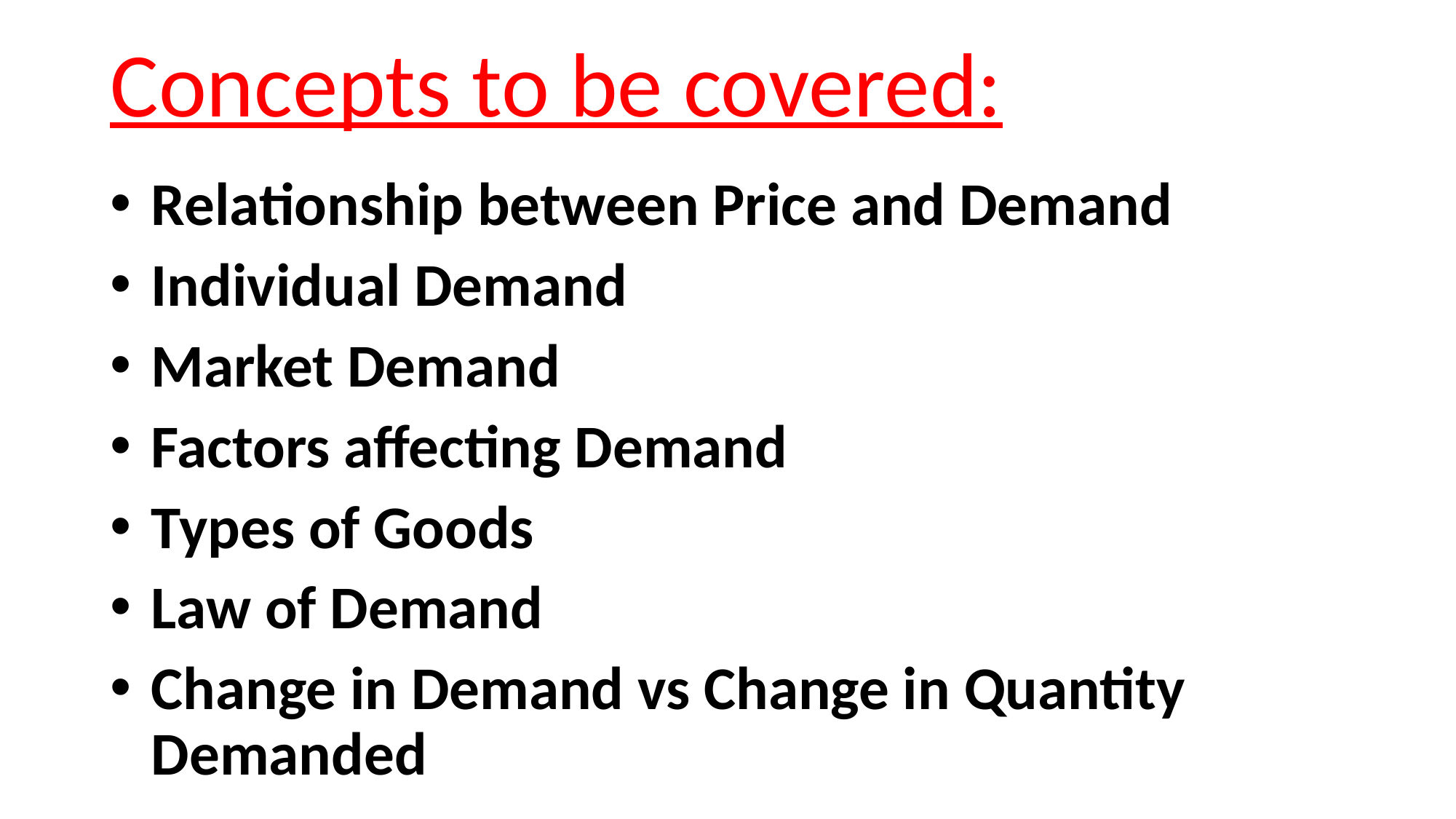

# Concepts to be covered:
Relationship between Price and Demand
Individual Demand
Market Demand
Factors affecting Demand
Types of Goods
Law of Demand
Change in Demand vs Change in Quantity Demanded